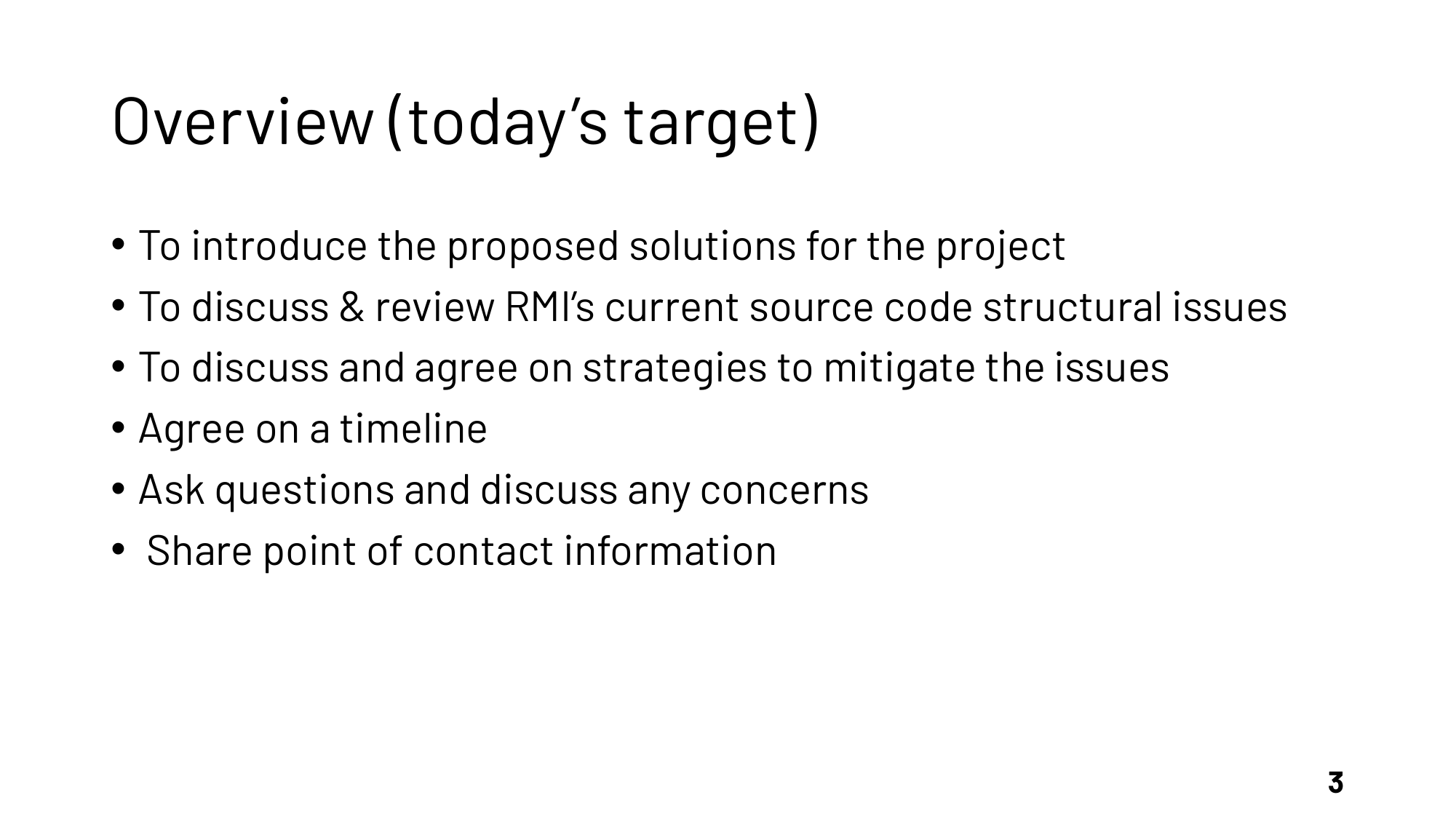

# Overview (today’s target)
To introduce the proposed solutions for the project
To discuss & review RMI’s current source code structural issues
To discuss and agree on strategies to mitigate the issues
Agree on a timeline
Ask questions and discuss any concerns
 Share point of contact information

3